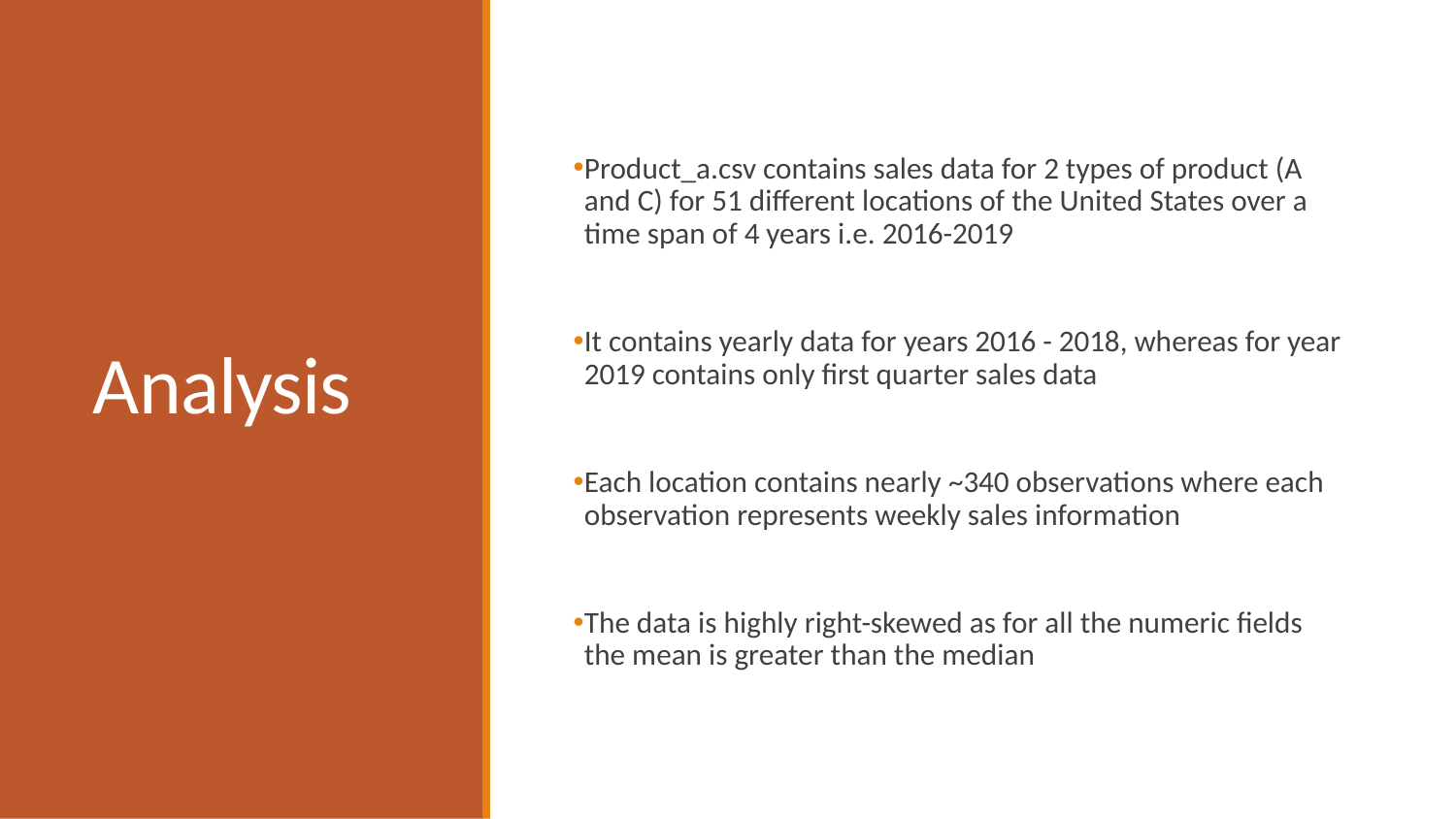

Product_a.csv contains sales data for 2 types of product (A and C) for 51 different locations of the United States over a time span of 4 years i.e. 2016-2019

It contains yearly data for years 2016 - 2018, whereas for year 2019 contains only first quarter sales data

Each location contains nearly ~340 observations where each observation represents weekly sales information

The data is highly right-skewed as for all the numeric fields the mean is greater than the median

# Analysis